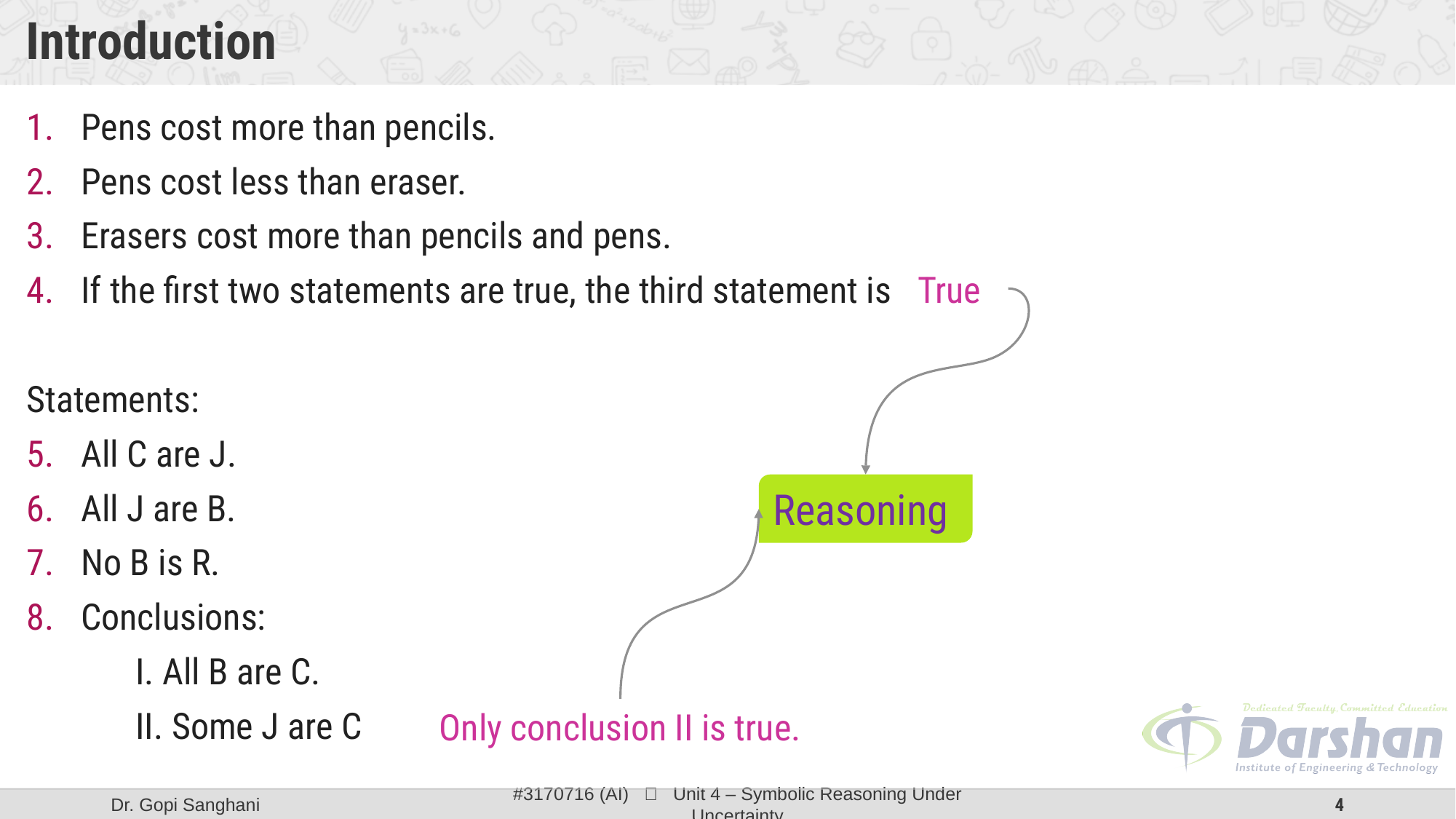

# Introduction
Pens cost more than pencils.
Pens cost less than eraser.
Erasers cost more than pencils and pens.
If the first two statements are true, the third statement is

Statements:
All C are J.
All J are B.
No B is R.
Conclusions:
	I. All B are C.
	II. Some J are C
True
Reasoning
Only conclusion II is true.